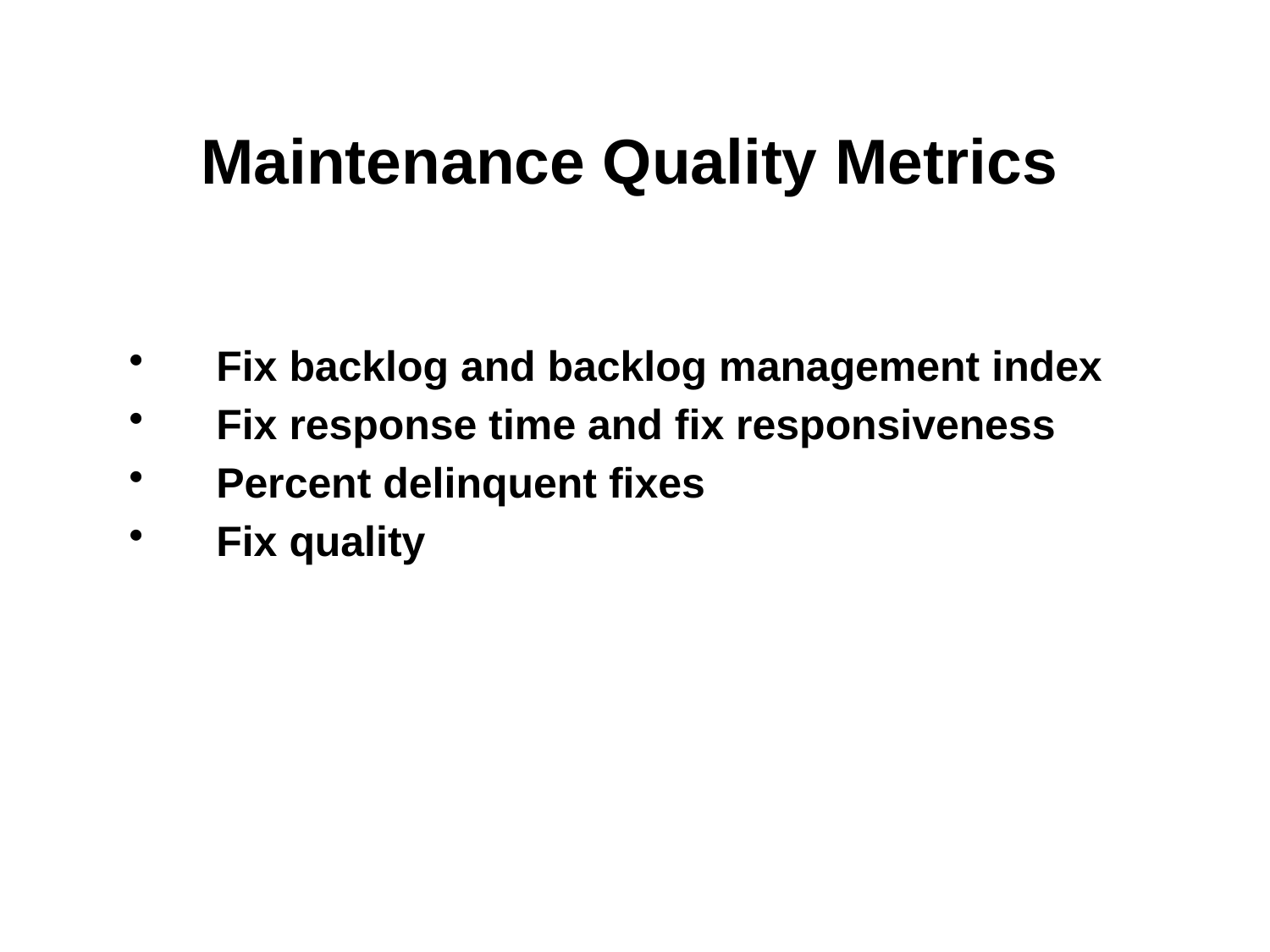

# Maintenance Quality Metrics

    Fix backlog and backlog management index
    Fix response time and fix responsiveness
    Percent delinquent fixes
    Fix quality
14